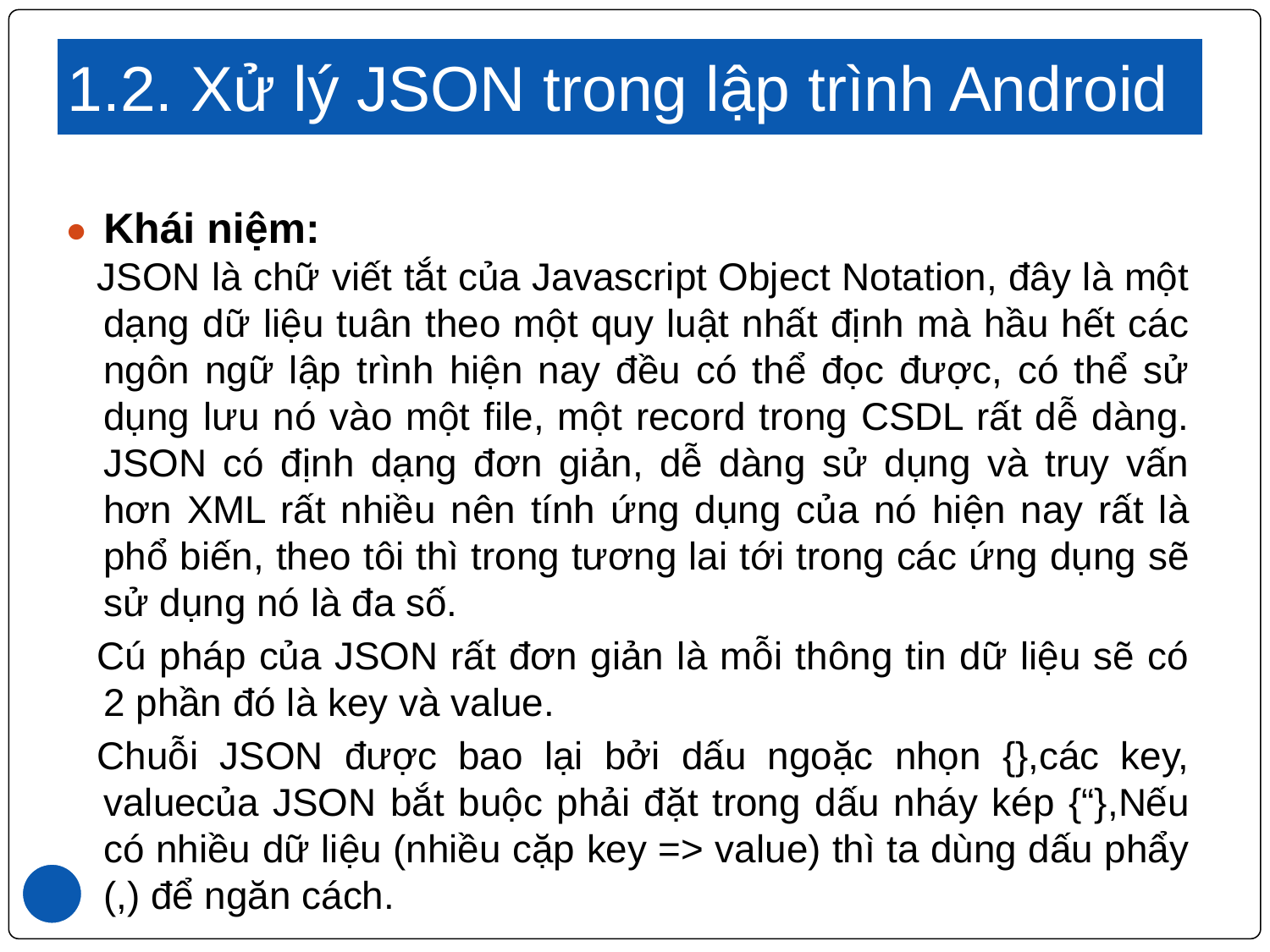

# 1.2. Xử lý JSON trong lập trình Android
Khái niệm:
JSON là chữ viết tắt của Javascript Object Notation, đây là một dạng dữ liệu tuân theo một quy luật nhất định mà hầu hết các ngôn ngữ lập trình hiện nay đều có thể đọc được, có thể sử dụng lưu nó vào một file, một record trong CSDL rất dễ dàng. JSON có định dạng đơn giản, dễ dàng sử dụng và truy vấn hơn XML rất nhiều nên tính ứng dụng của nó hiện nay rất là phổ biến, theo tôi thì trong tương lai tới trong các ứng dụng sẽ sử dụng nó là đa số.
Cú pháp của JSON rất đơn giản là mỗi thông tin dữ liệu sẽ có 2 phần đó là key và value.
Chuỗi JSON được bao lại bởi dấu ngoặc nhọn {},các key, valuecủa JSON bắt buộc phải đặt trong dấu nháy kép {“},Nếu có nhiều dữ liệu (nhiều cặp key => value) thì ta dùng dấu phẩy (,) để ngăn cách.